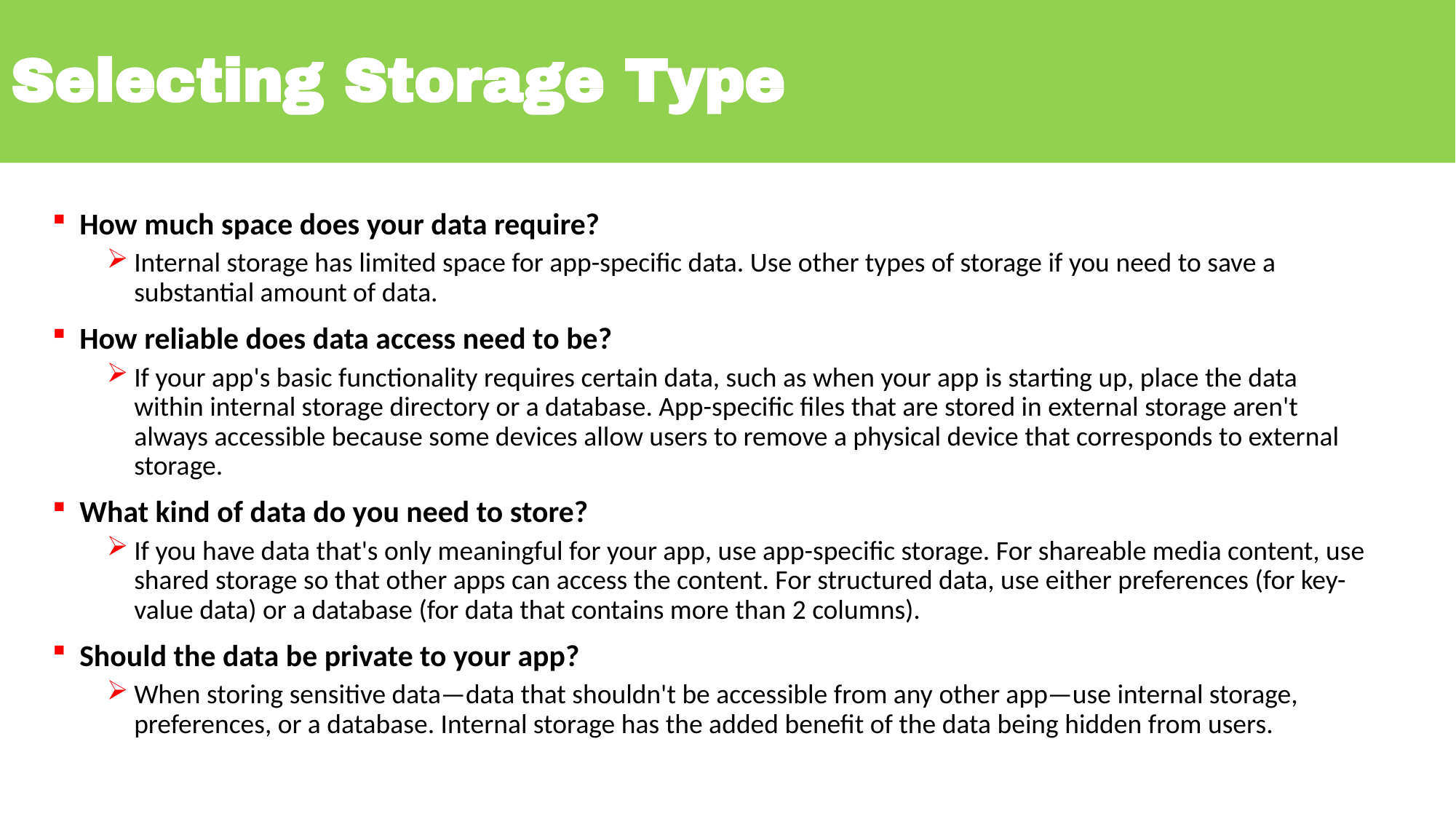

# Selecting Storage Type
How much space does your data require?
Internal storage has limited space for app-specific data. Use other types of storage if you need to save a substantial amount of data.
How reliable does data access need to be?
If your app's basic functionality requires certain data, such as when your app is starting up, place the data within internal storage directory or a database. App-specific files that are stored in external storage aren't always accessible because some devices allow users to remove a physical device that corresponds to external storage.
What kind of data do you need to store?
If you have data that's only meaningful for your app, use app-specific storage. For shareable media content, use shared storage so that other apps can access the content. For structured data, use either preferences (for key-value data) or a database (for data that contains more than 2 columns).
Should the data be private to your app?
When storing sensitive data—data that shouldn't be accessible from any other app—use internal storage, preferences, or a database. Internal storage has the added benefit of the data being hidden from users.